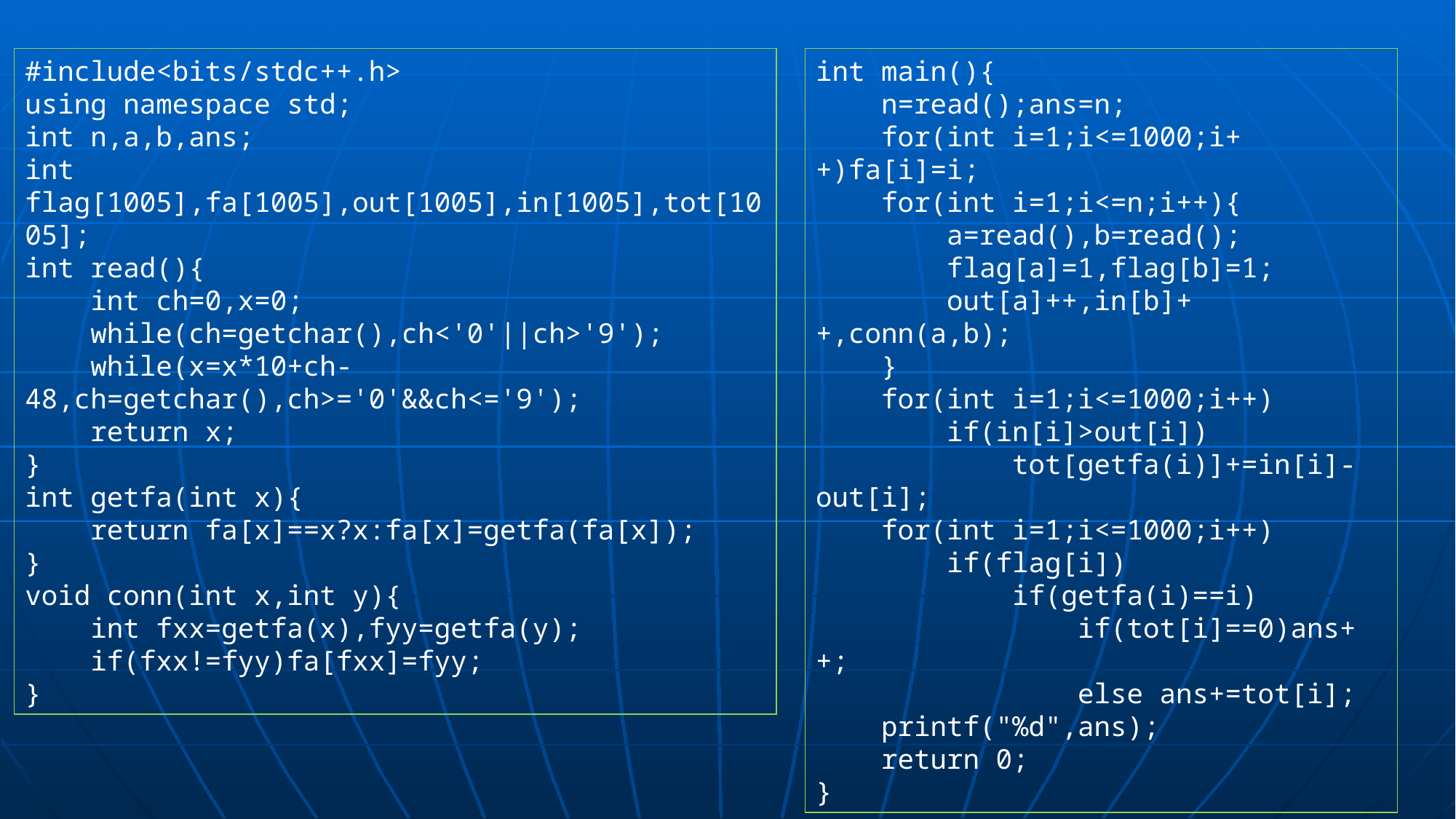

#include<bits/stdc++.h>
using namespace std;
int n,a,b,ans;
int flag[1005],fa[1005],out[1005],in[1005],tot[1005];
int read(){
    int ch=0,x=0;
    while(ch=getchar(),ch<'0'||ch>'9');
    while(x=x*10+ch-48,ch=getchar(),ch>='0'&&ch<='9');
    return x;
}
int getfa(int x){
    return fa[x]==x?x:fa[x]=getfa(fa[x]);
}
void conn(int x,int y){
    int fxx=getfa(x),fyy=getfa(y);
    if(fxx!=fyy)fa[fxx]=fyy;
}
int main(){
    n=read();ans=n;
    for(int i=1;i<=1000;i++)fa[i]=i;
    for(int i=1;i<=n;i++){
        a=read(),b=read();
        flag[a]=1,flag[b]=1;
        out[a]++,in[b]++,conn(a,b);
    }
    for(int i=1;i<=1000;i++)
        if(in[i]>out[i])
            tot[getfa(i)]+=in[i]-out[i];
    for(int i=1;i<=1000;i++)
        if(flag[i])
            if(getfa(i)==i)
                if(tot[i]==0)ans++;
                else ans+=tot[i];
    printf("%d",ans);
    return 0;
}